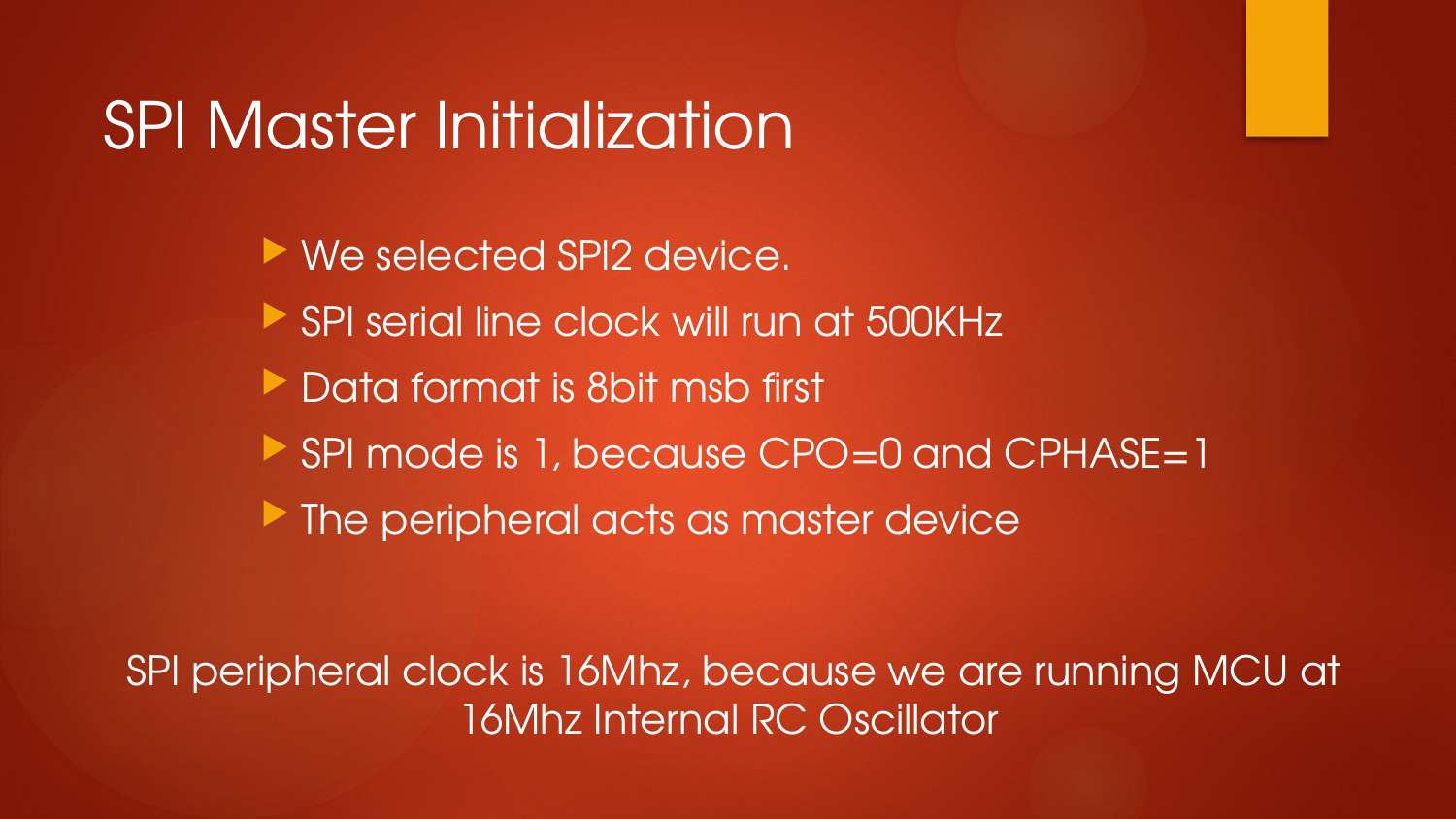

SPI Master Initialization
We selected SPI2 device.
SPI serial line clock will run at 500KHz
Data format is 8bit msb first
SPI mode is 1, because CPO=0 and CPHASE=1
The peripheral acts as master device
SPI peripheral clock is 16Mhz, because we are running MCU at 16Mhz Internal RC Oscillator